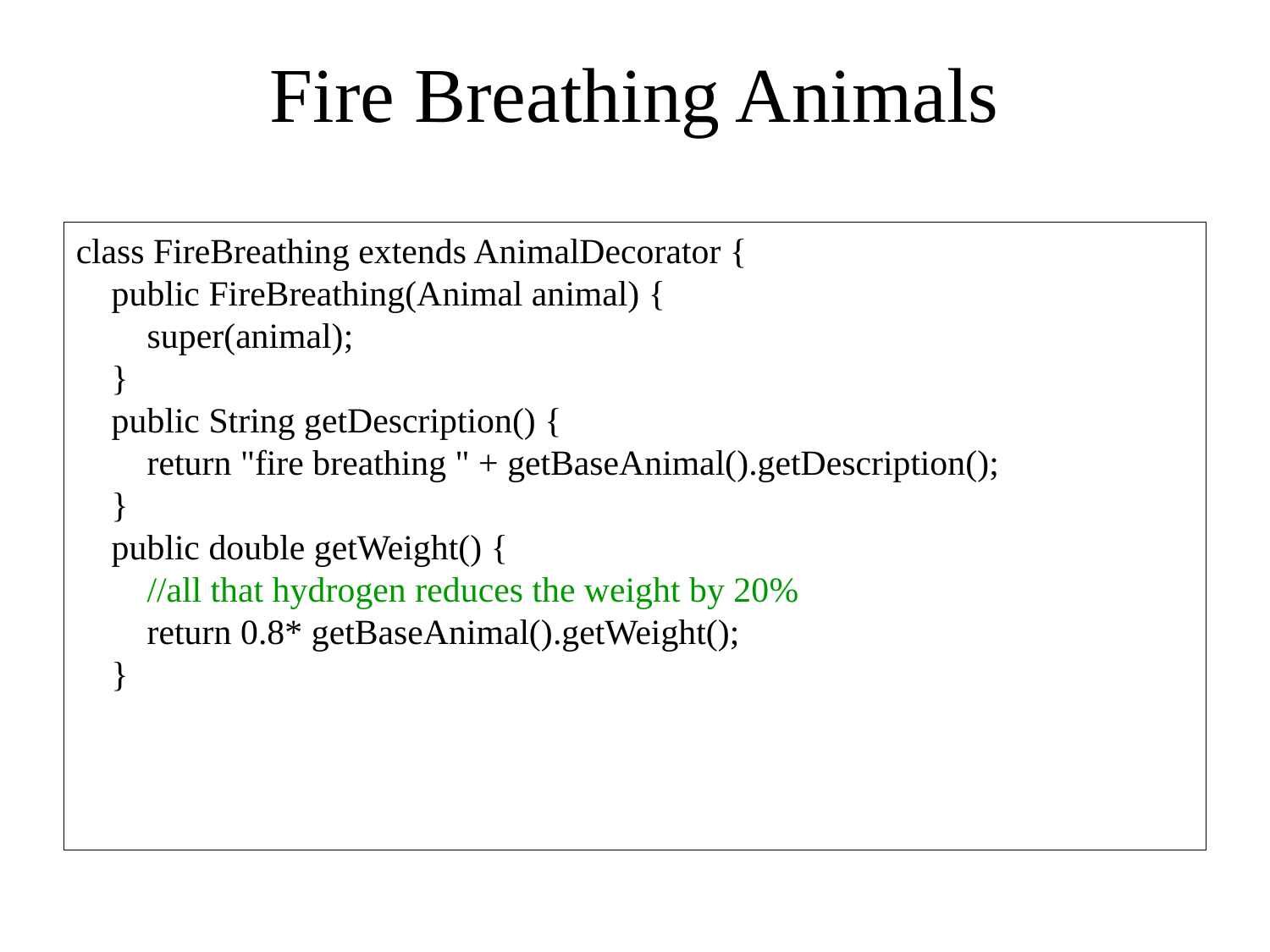

# Fire Breathing Animals
class FireBreathing extends AnimalDecorator {
    public FireBreathing(Animal animal) {
        super(animal);
    }
    public String getDescription() {
        return "fire breathing " + getBaseAnimal().getDescription();
    }
    public double getWeight() {
        //all that hydrogen reduces the weight by 20%
        return 0.8* getBaseAnimal().getWeight();
    }